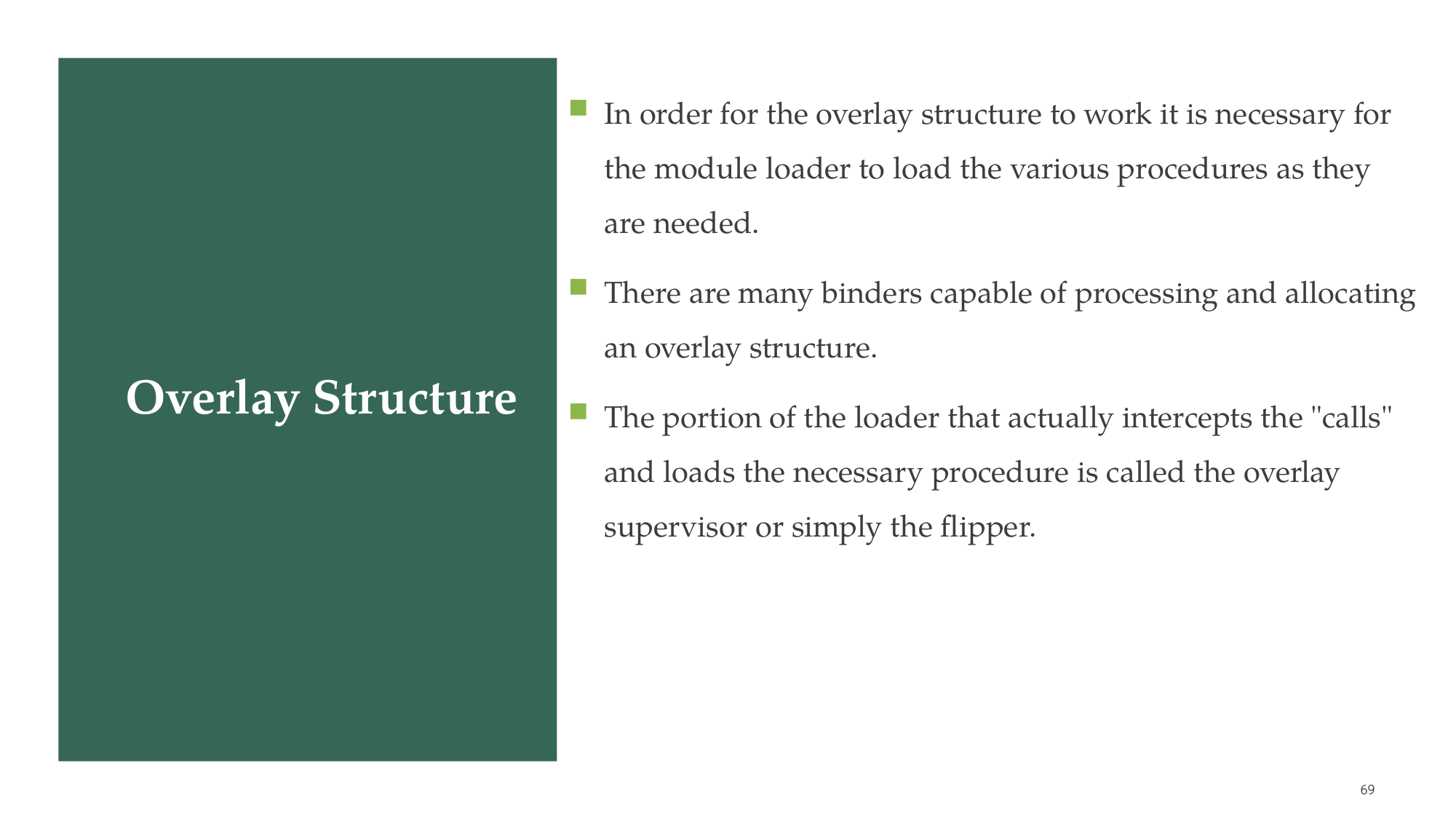

In order for the overlay structure to work it is necessary for the module loader to load the various procedures as they are needed.
There are many binders capable of processing and allocating an overlay structure.
The portion of the loader that actually intercepts the "calls" and loads the necessary procedure is called the overlay supervisor or simply the flipper.
# Overlay Structure
69